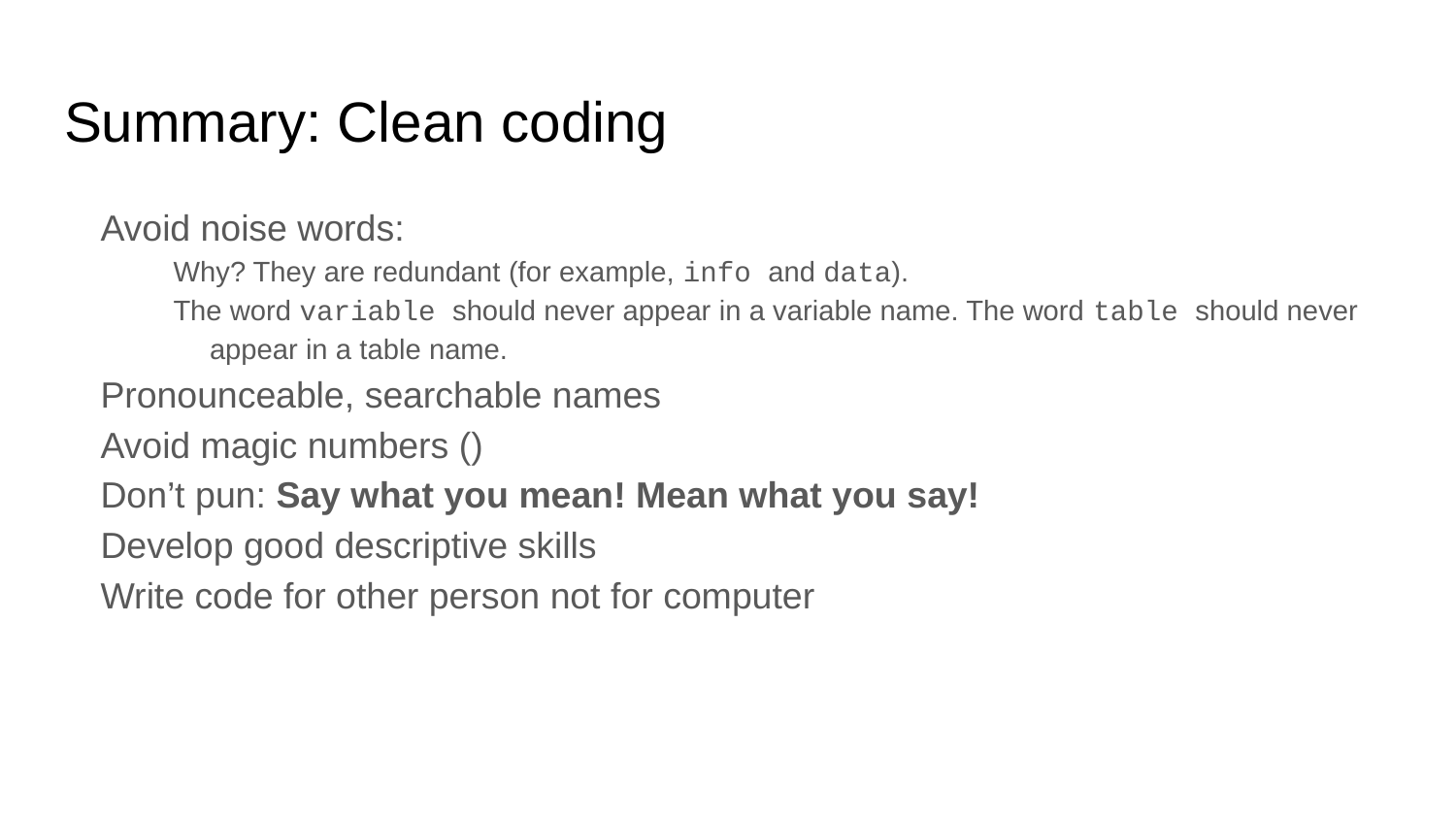

# Summary: Clean coding
Avoid noise words:
Why? They are redundant (for example, info and data).
The word variable should never appear in a variable name. The word table should never appear in a table name.
Pronounceable, searchable names
Avoid magic numbers ()
Don’t pun: Say what you mean! Mean what you say!
Develop good descriptive skills
Write code for other person not for computer